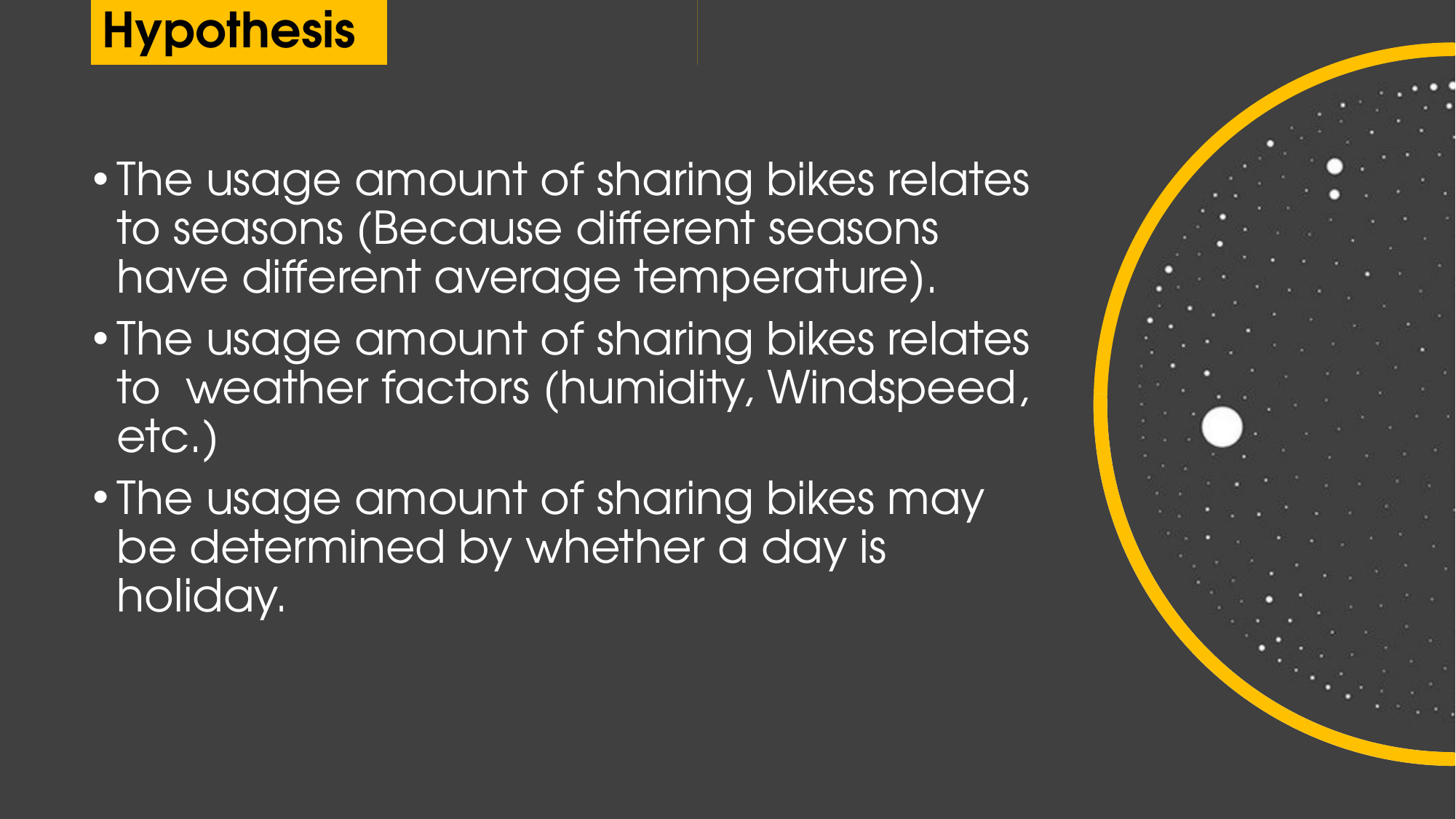

Hypothesis

The usage amount of sharing bikes relates to seasons (Because different seasons have different average temperature).
The usage amount of sharing bikes relates to  weather factors (humidity, Windspeed, etc.)
The usage amount of sharing bikes may be determined by whether a day is holiday.